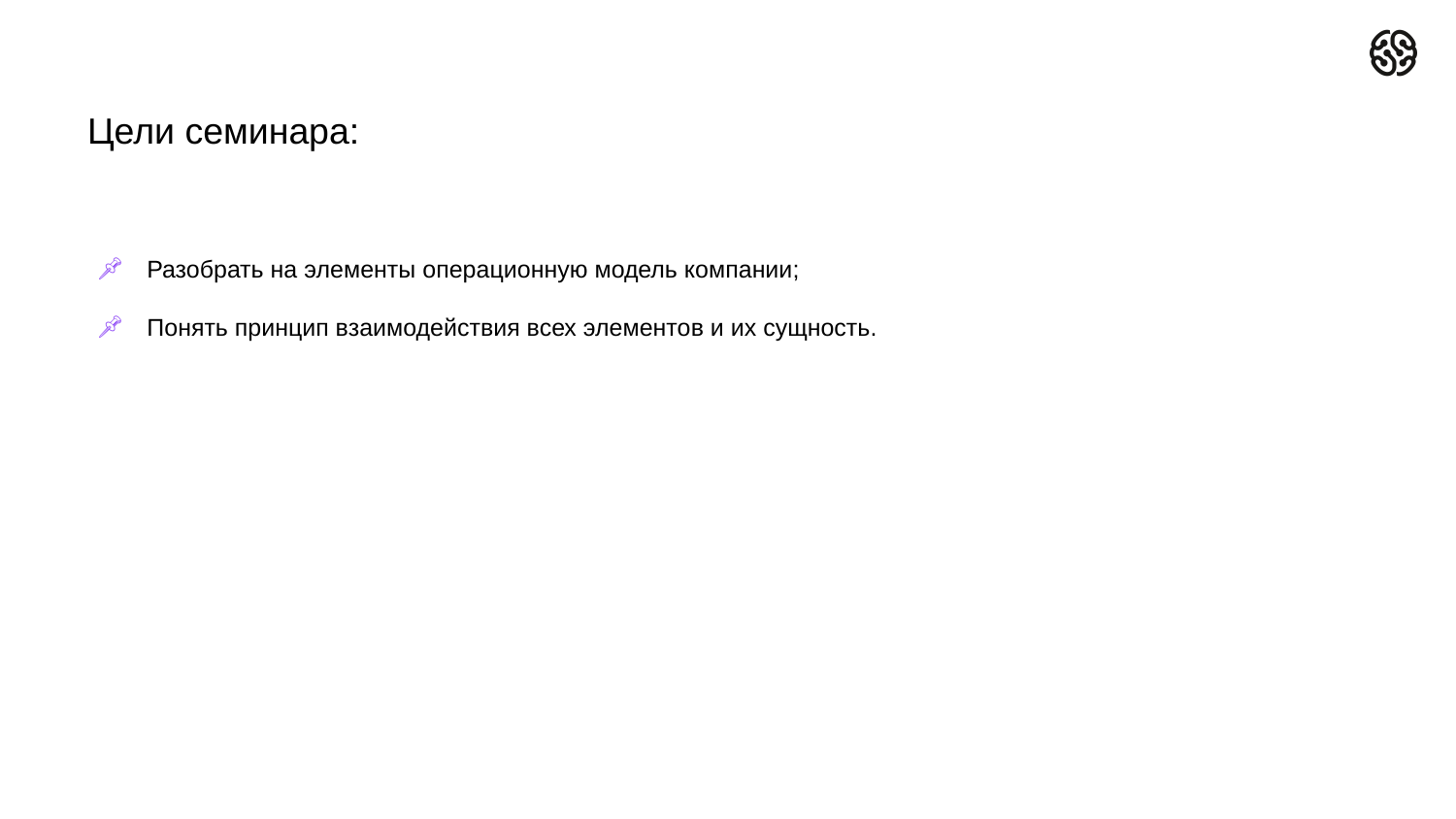

# Цели семинара:
Разобрать на элементы операционную модель компании;
Понять принцип взаимодействия всех элементов и их сущность.